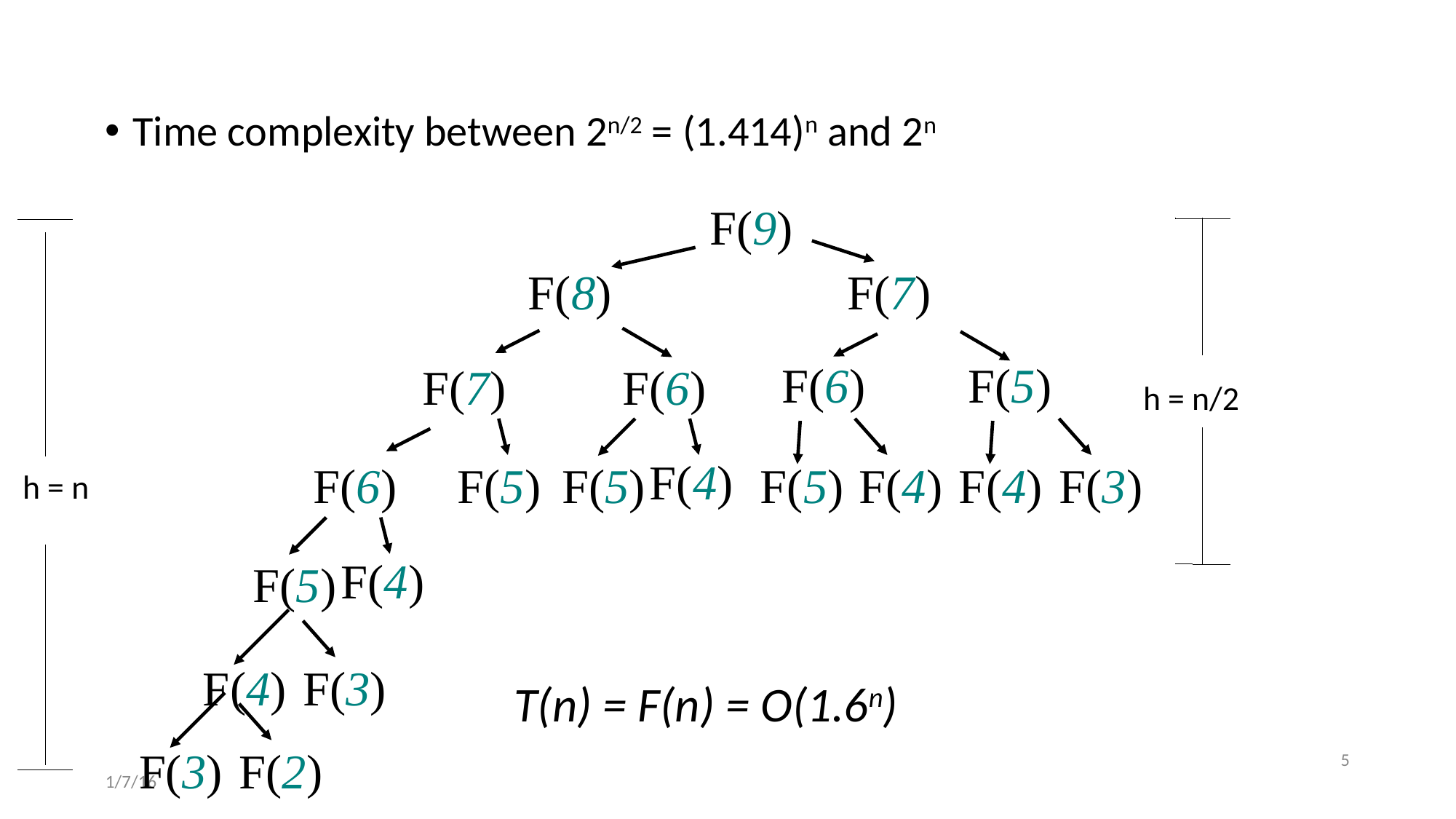

Time complexity between 2n/2 = (1.414)n and 2n
F(9)

F(8)
F(7)

F(6)
F(5)
F(7)
F(6)
h = n/2

F(4)
F(6)
F(5)
F(5)
F(5)
F(4)
F(4)
F(3)
h = n

F(4)
F(5)

F(4)
F(3)
T(n) = F(n) = O(1.6n)

F(3)
F(2)
5
1/7/16